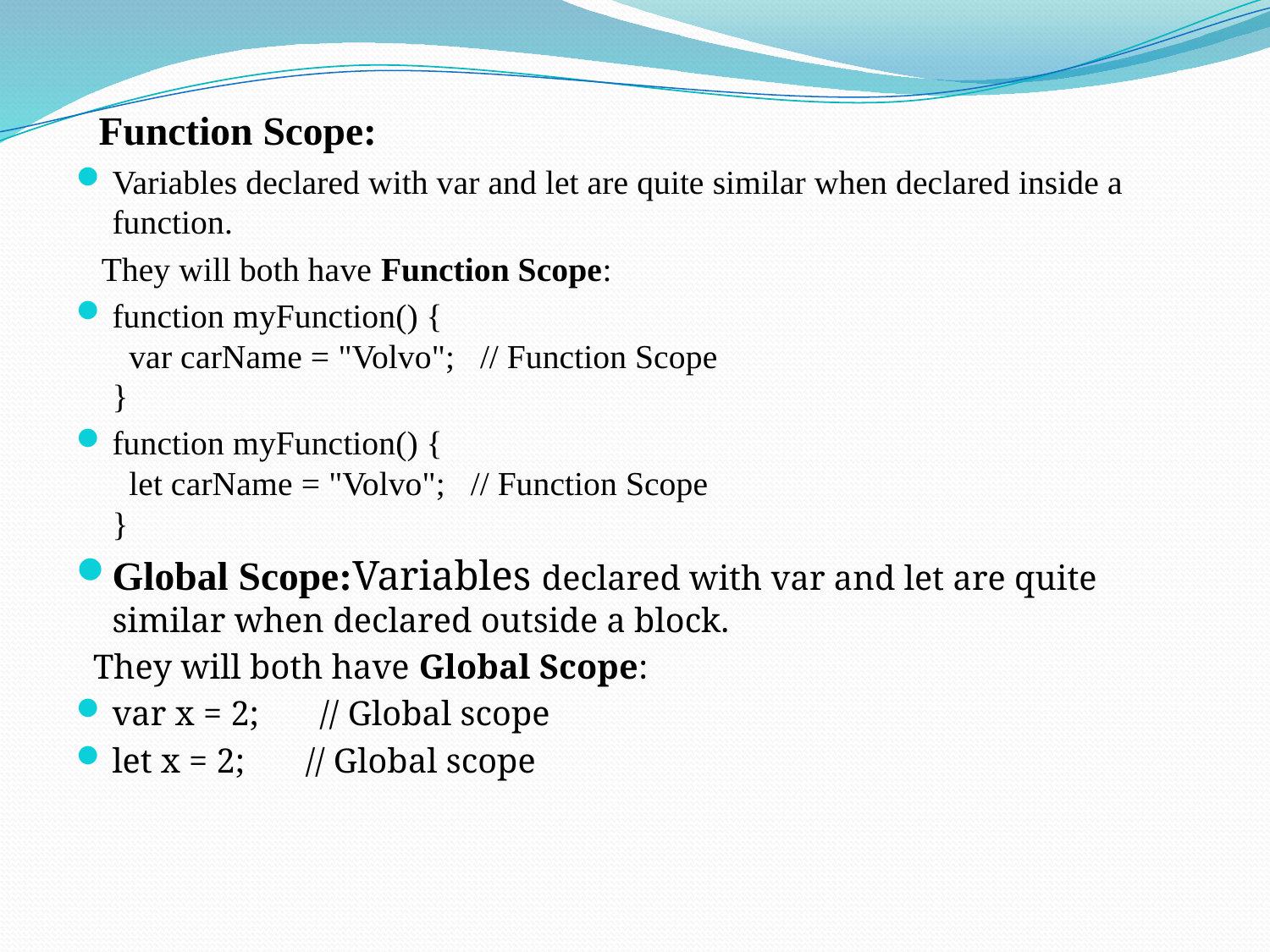

Function Scope:
Variables declared with var and let are quite similar when declared inside a function.
   They will both have Function Scope:
function myFunction() {
  var carName = "Volvo";   // Function Scope
}
function myFunction() {
  let carName = "Volvo";   // Function Scope
}
Global Scope:Variables declared with var and let are quite similar when declared outside a block.
  They will both have Global Scope:
var x = 2;       // Global scope
let x = 2;       // Global scope